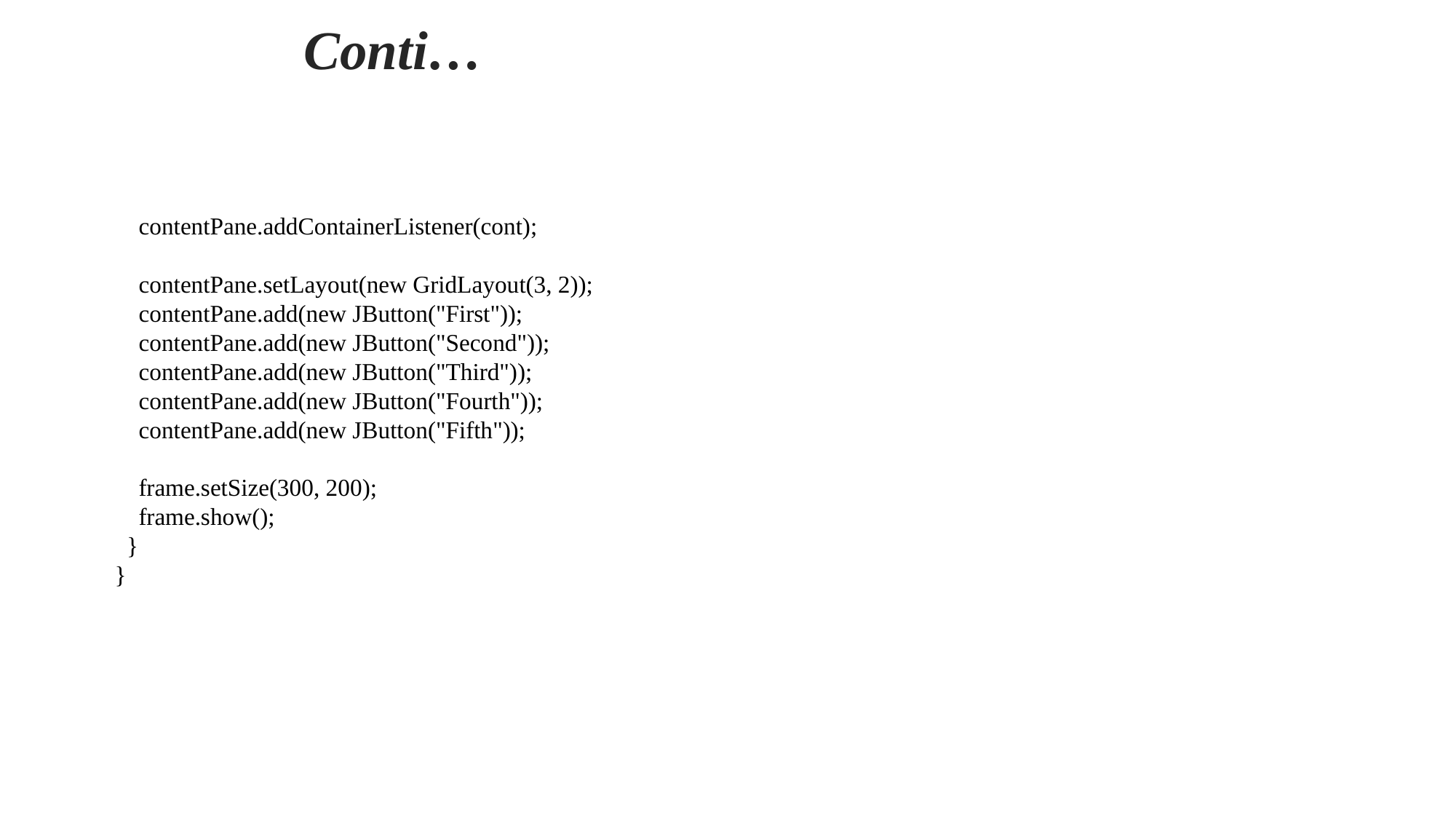

Conti…

    contentPane.addContainerListener(cont);

    contentPane.setLayout(new GridLayout(3, 2));
    contentPane.add(new JButton("First"));
    contentPane.add(new JButton("Second"));
    contentPane.add(new JButton("Third"));
    contentPane.add(new JButton("Fourth"));
    contentPane.add(new JButton("Fifth"));

    frame.setSize(300, 200);
    frame.show();
  }
}